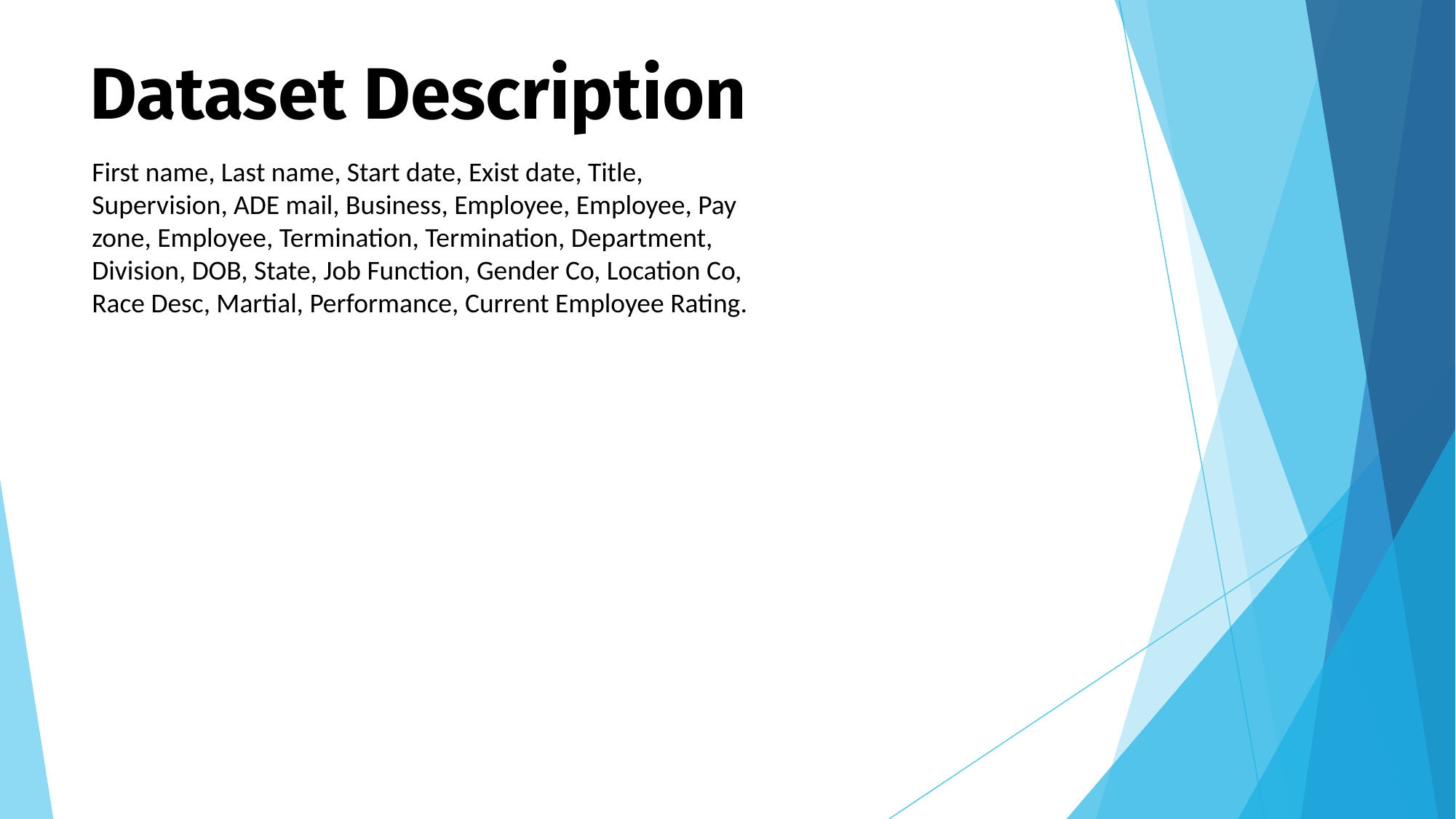

# Dataset Description
First name, Last name, Start date, Exist date, Title, Supervision, ADE mail, Business, Employee, Employee, Pay zone, Employee, Termination, Termination, Department, Division, DOB, State, Job Function, Gender Co, Location Co, Race Desc, Martial, Performance, Current Employee Rating.